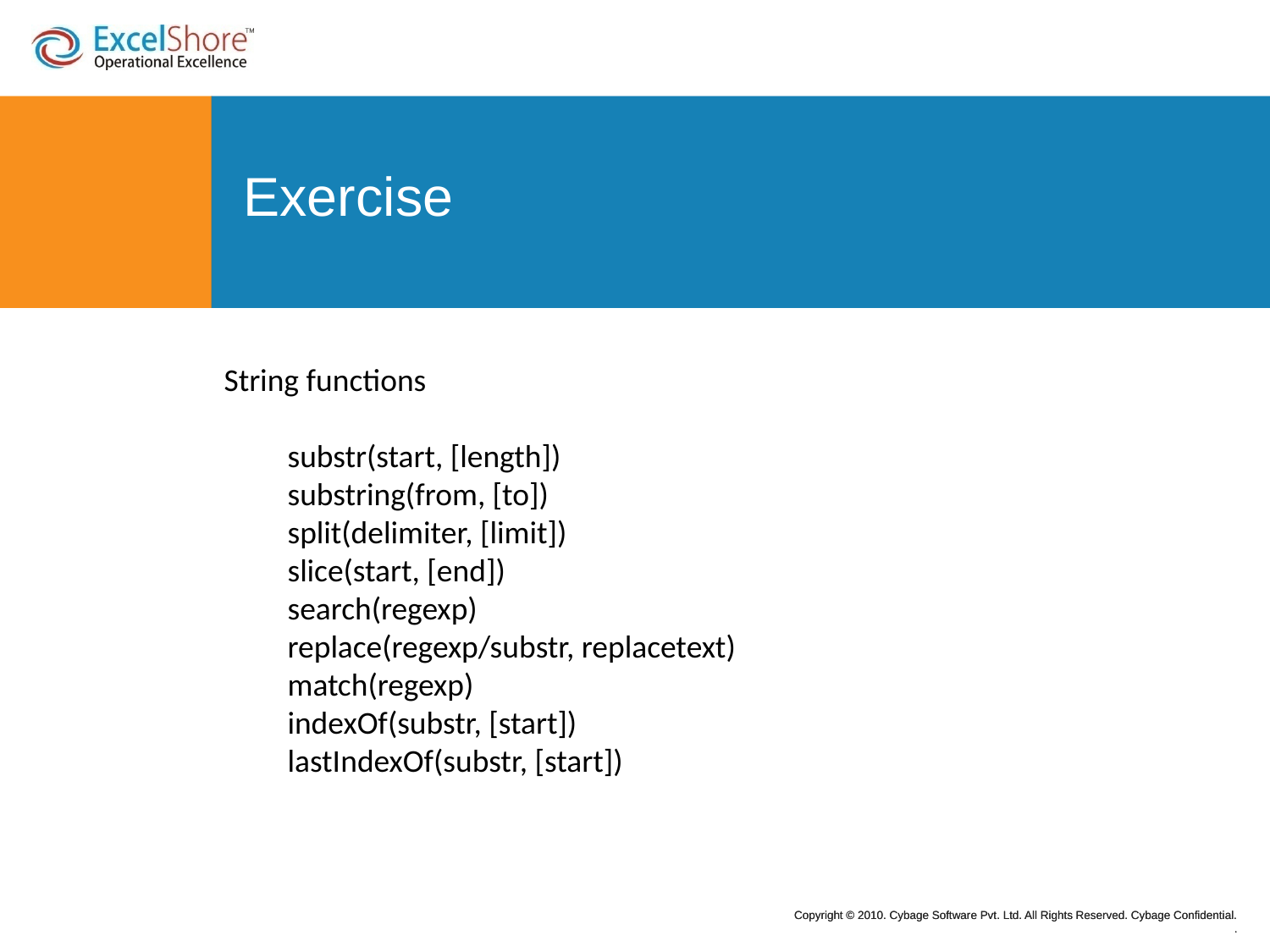

# Exercise

String functions

substr(start, [length])
substring(from, [to])
split(delimiter, [limit])
slice(start, [end])
search(regexp)
replace(regexp/substr, replacetext)
match(regexp)
indexOf(substr, [start])
lastIndexOf(substr, [start])